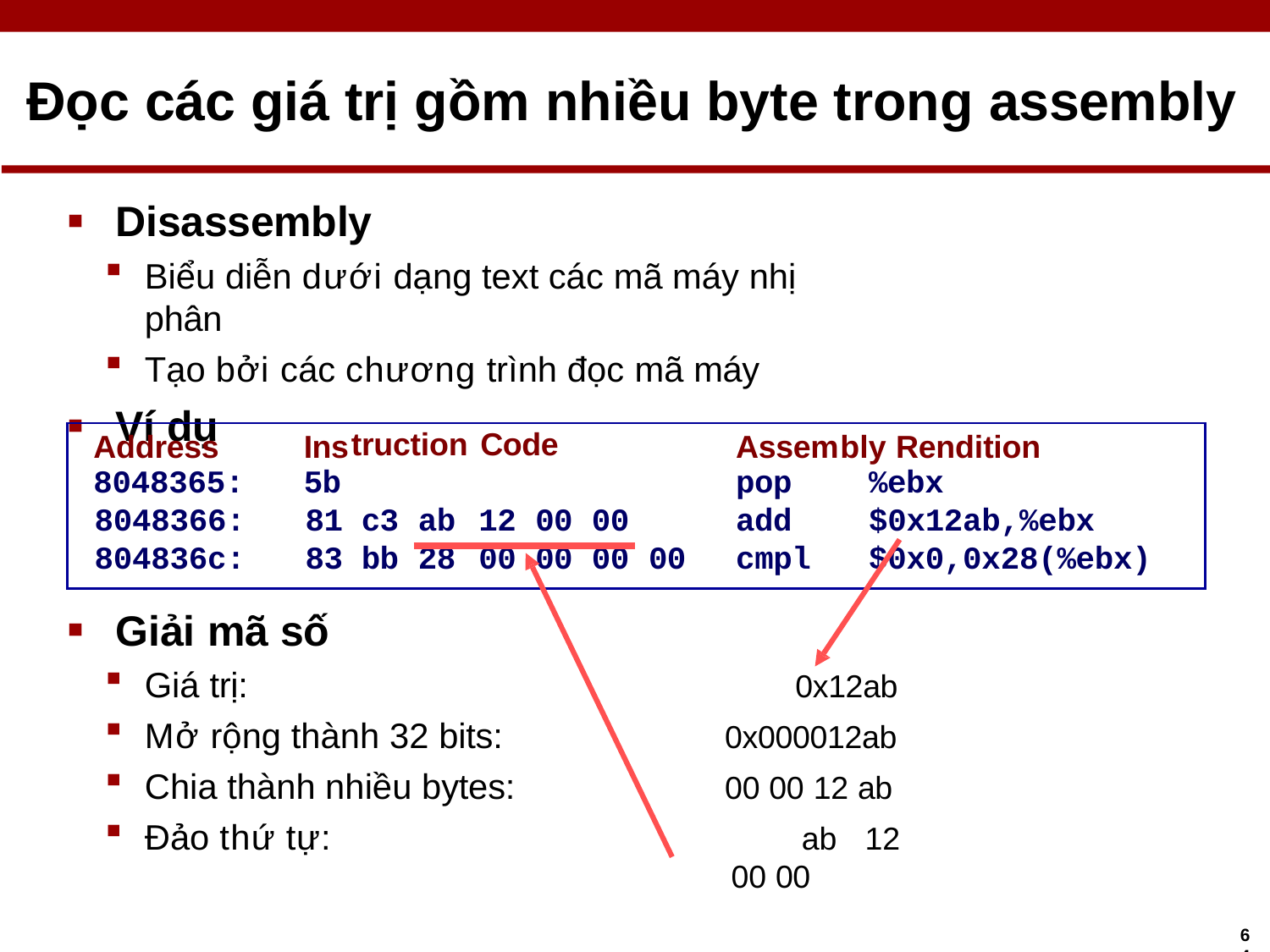

# Đọc các giá trị gồm nhiều byte trong assembly

Disassembly
Biểu diễn dưới dạng text các mã máy nhị phân
Tạo bởi các chương trình đọc mã máy
Ví dụ
| Address 8048365: | Ins 5b | truction |  | Code |  |  |  | Assem pop | bly Rendition %ebx |
| --- | --- | --- | --- | --- | --- | --- | --- | --- | --- |
| 8048366: | 81 | c3 | ab | 12 | 00 | 00 |  | add | $0x12ab,%ebx |
| 804836c: | 83 | bb | 28 | 00 | 00 | 00 | 00 | cmpl | $0x0,0x28(%ebx) |

Giải mã số
Giá trị:
Mở rộng thành 32 bits:
Chia thành nhiều bytes:
Đảo thứ tự:
0x12ab 0x000012ab 00 00 12 ab
ab 12 00 00
64